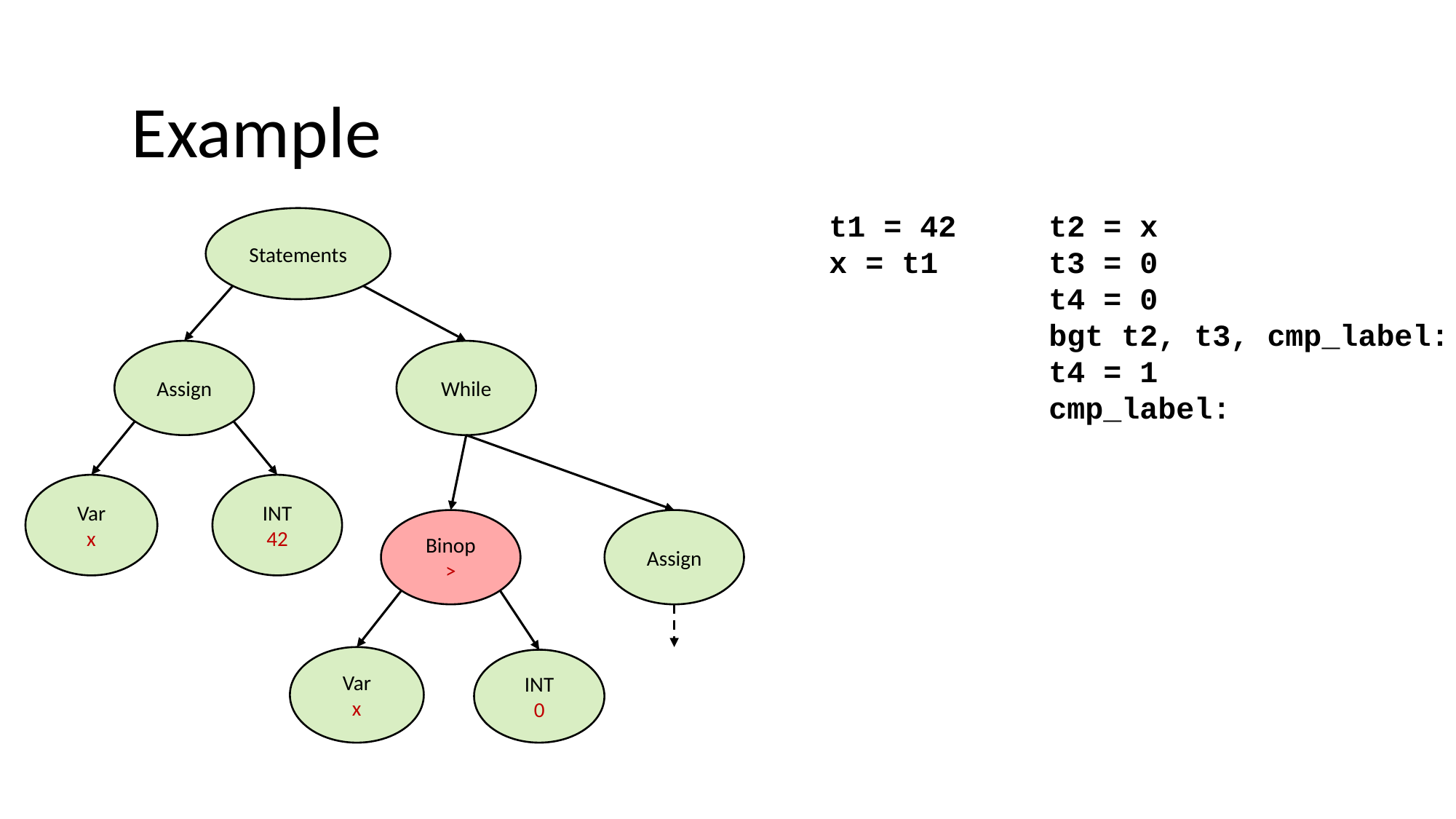

Example
t1 = 42
x = t1
t2 = x
t3 = 0
t4 = 0
bgt t2, t3, cmp_label:
t4 = 1
cmp_label:

Statements
Assign
While
Var
x
INT
42
Binop
>
Assign
Var
x
INT
0